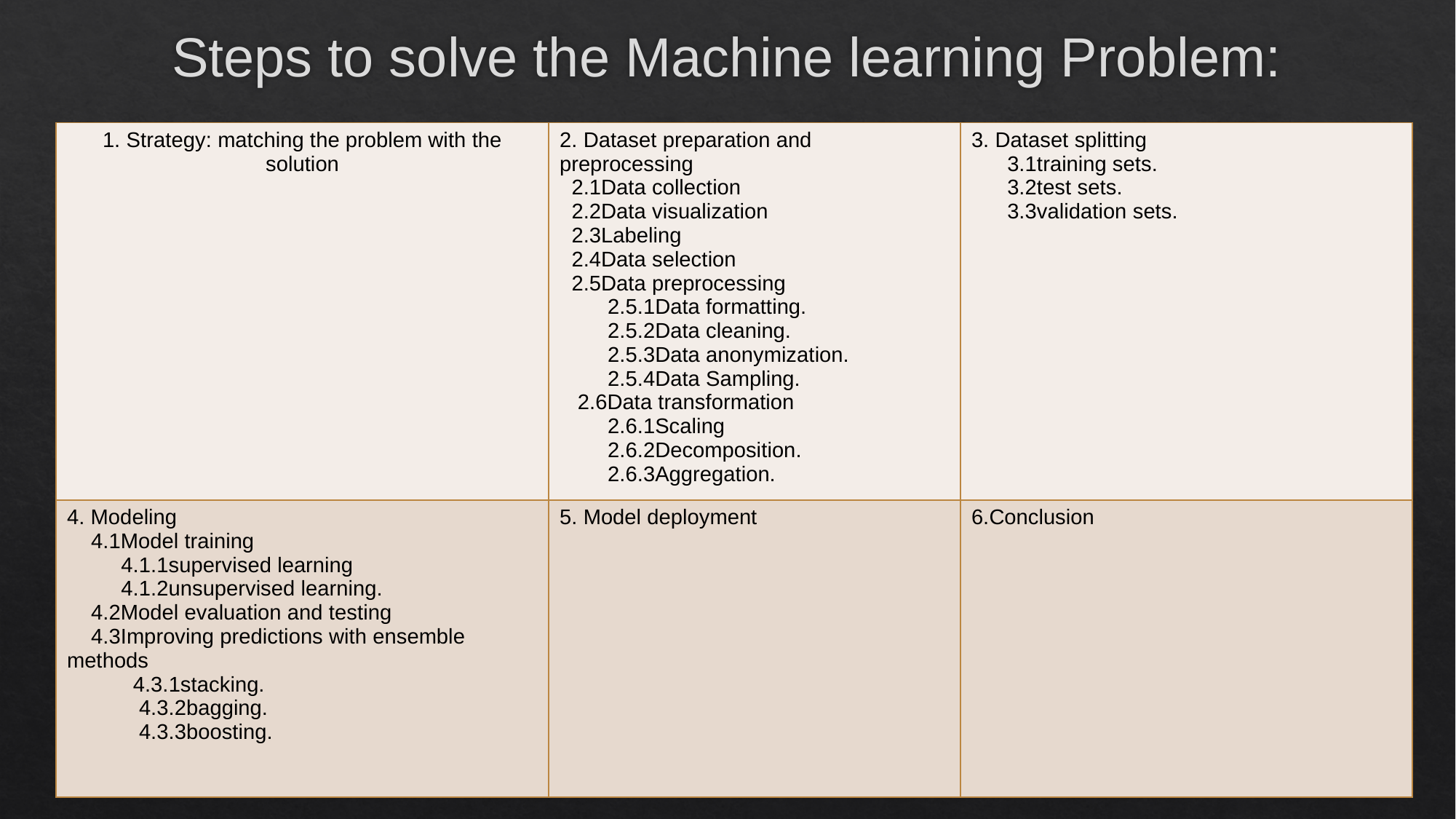

# Steps to solve the Machine learning Problem:
| 1. Strategy: matching the problem with the solution | 2. Dataset preparation and preprocessing 2.1Data collection 2.2Data visualization 2.3Labeling 2.4Data selection 2.5Data preprocessing 2.5.1Data formatting. 2.5.2Data cleaning. 2.5.3Data anonymization. 2.5.4Data Sampling. 2.6Data transformation 2.6.1Scaling 2.6.2Decomposition. 2.6.3Aggregation. | 3. Dataset splitting 3.1training sets. 3.2test sets. 3.3validation sets. |
| --- | --- | --- |
| 4. Modeling 4.1Model training 4.1.1supervised learning 4.1.2unsupervised learning. 4.2Model evaluation and testing 4.3Improving predictions with ensemble methods 4.3.1stacking. 4.3.2bagging. 4.3.3boosting. | 5. Model deployment | 6.Conclusion |